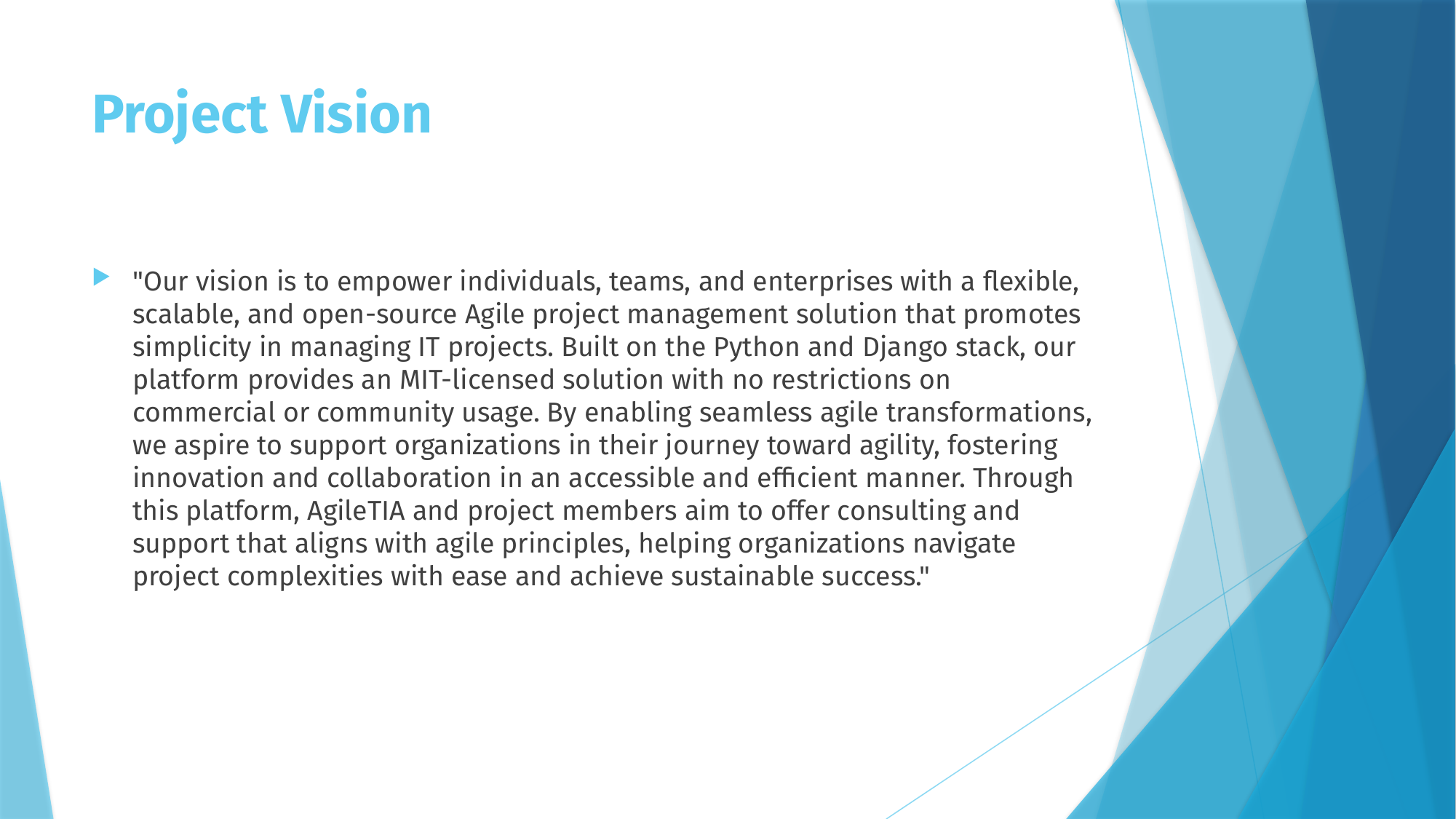

# Project Vision
"Our vision is to empower individuals, teams, and enterprises with a flexible, scalable, and open-source Agile project management solution that promotes simplicity in managing IT projects. Built on the Python and Django stack, our platform provides an MIT-licensed solution with no restrictions on commercial or community usage. By enabling seamless agile transformations, we aspire to support organizations in their journey toward agility, fostering innovation and collaboration in an accessible and efficient manner. Through this platform, AgileTIA and project members aim to offer consulting and support that aligns with agile principles, helping organizations navigate project complexities with ease and achieve sustainable success."